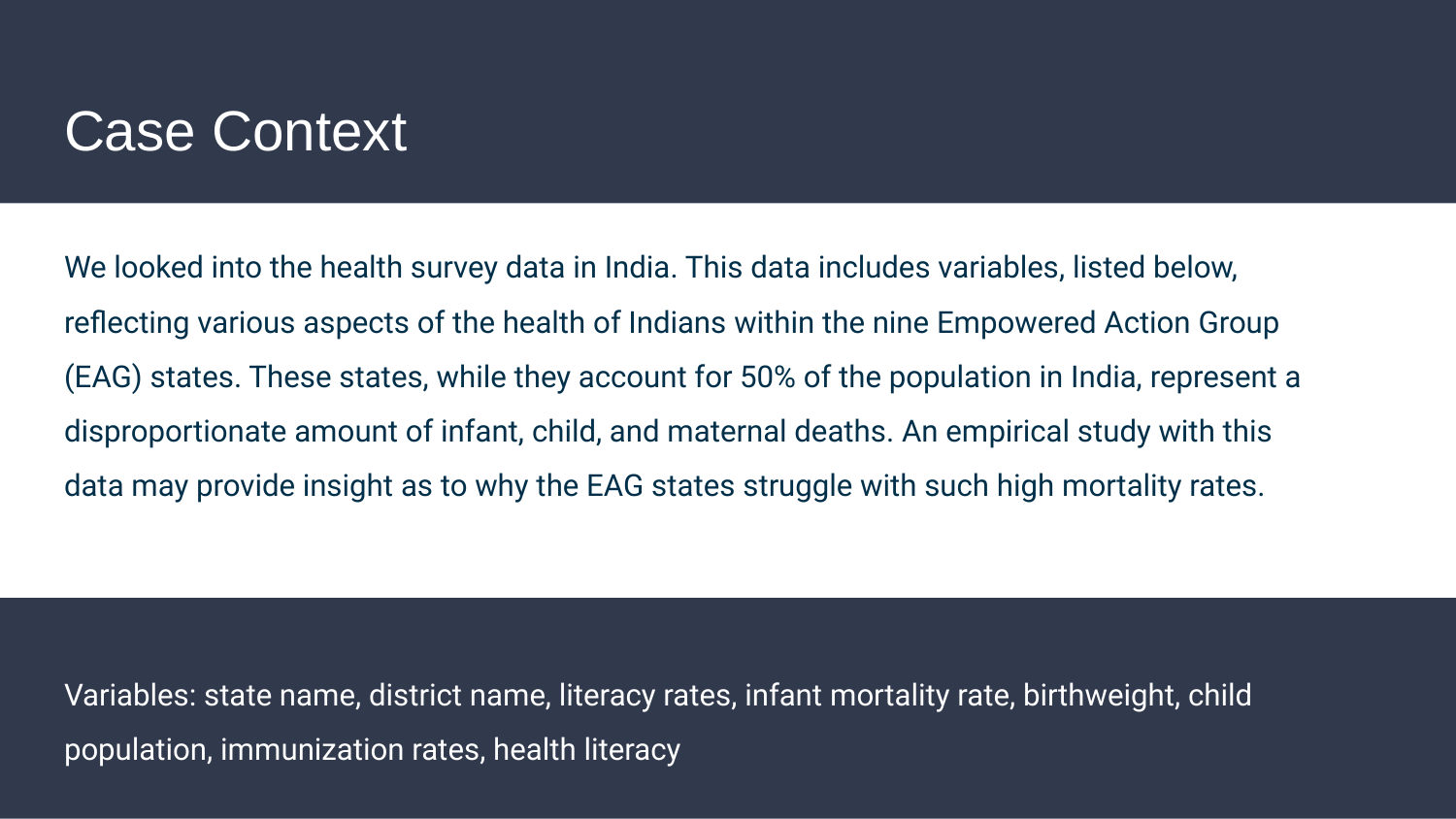

# Case Context

We looked into the health survey data in India. This data includes variables, listed below, reflecting various aspects of the health of Indians within the nine Empowered Action Group (EAG) states. These states, while they account for 50% of the population in India, represent a disproportionate amount of infant, child, and maternal deaths. An empirical study with this data may provide insight as to why the EAG states struggle with such high mortality rates.

Variables: state name, district name, literacy rates, infant mortality rate, birthweight, child population, immunization rates, health literacy